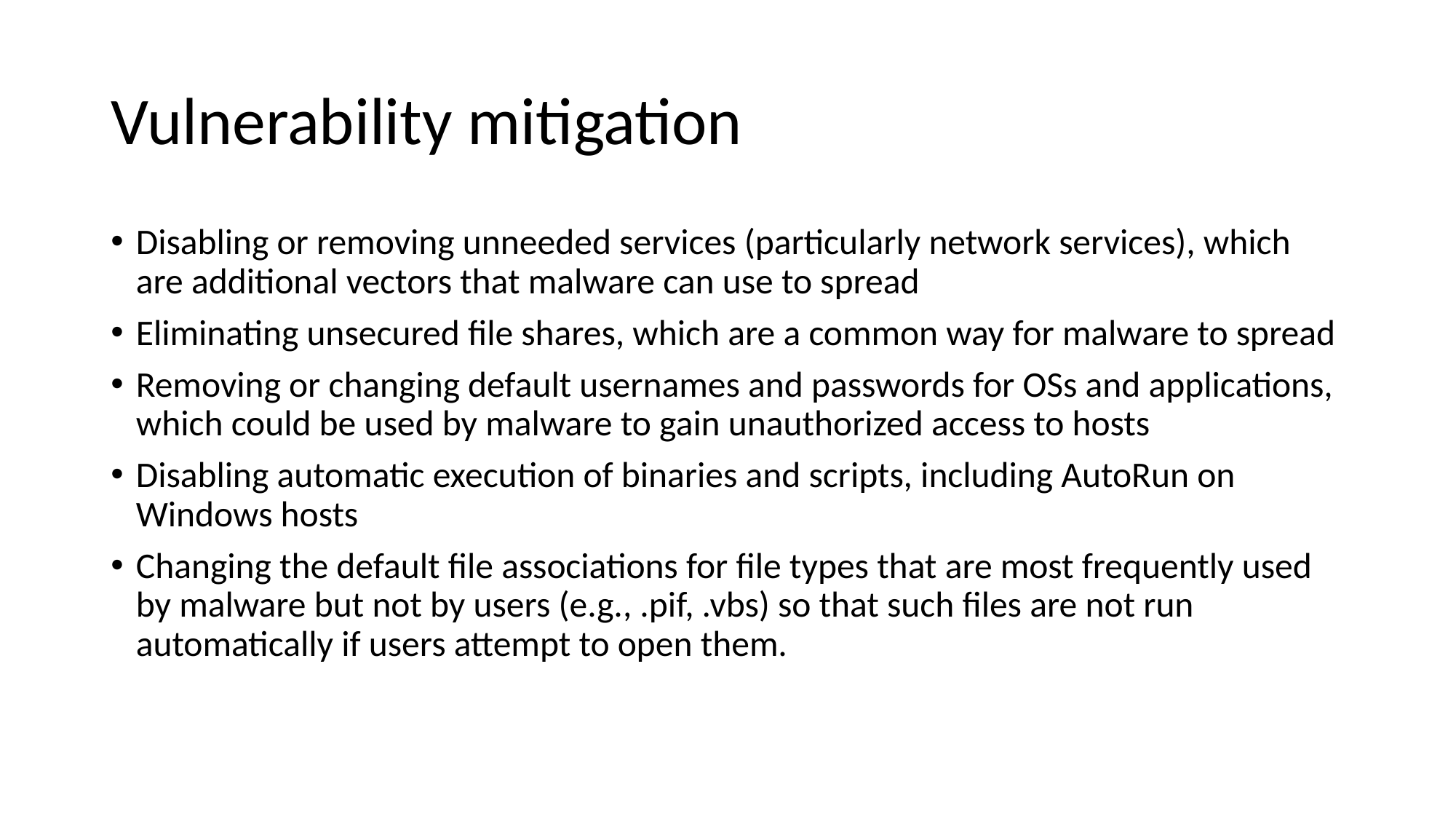

# Vulnerability mitigation
Disabling or removing unneeded services (particularly network services), which are additional vectors that malware can use to spread
Eliminating unsecured file shares, which are a common way for malware to spread
Removing or changing default usernames and passwords for OSs and applications, which could be used by malware to gain unauthorized access to hosts
Disabling automatic execution of binaries and scripts, including AutoRun on Windows hosts
Changing the default file associations for file types that are most frequently used by malware but not by users (e.g., .pif, .vbs) so that such files are not run automatically if users attempt to open them.